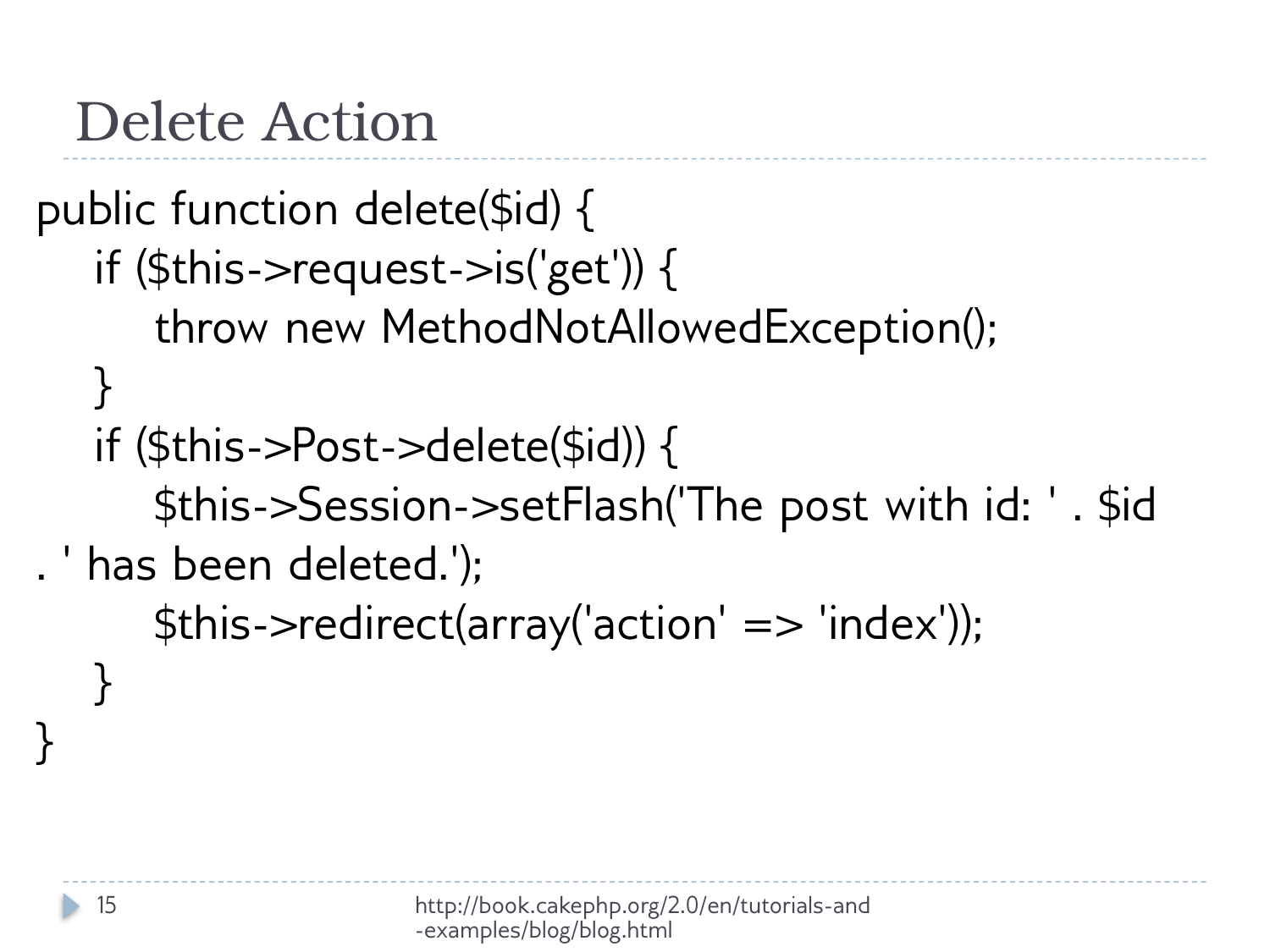

# Delete Action
public function delete($id) {
    if ($this->request->is('get')) {
        throw new MethodNotAllowedException();
    }
    if ($this->Post->delete($id)) {
        $this->Session->setFlash('The post with id: ' . $id . ' has been deleted.');
        $this->redirect(array('action' => 'index'));
    }
}

15
http://book.cakephp.org/2.0/en/tutorials-and-examples/blog/blog.html